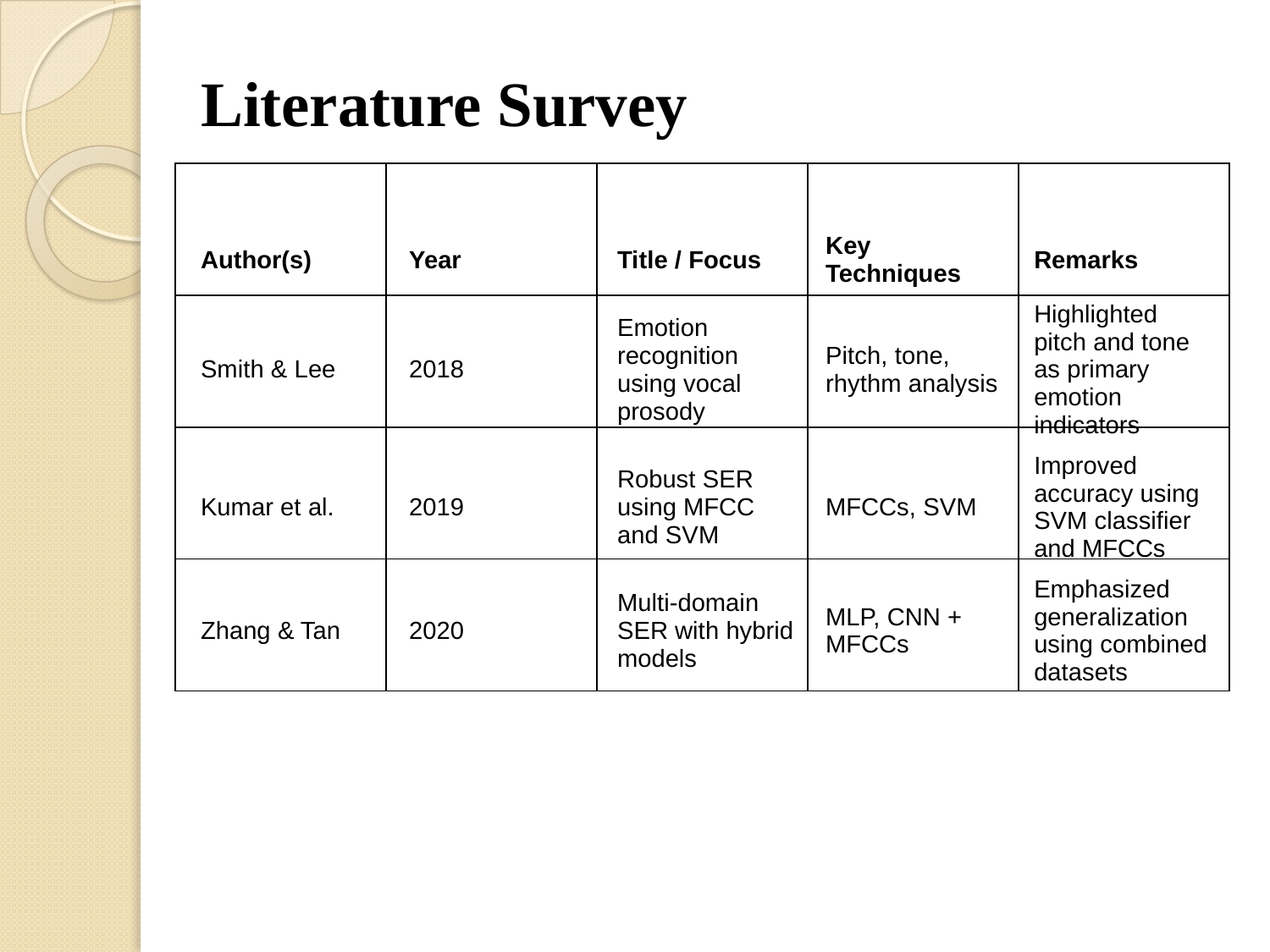

# Literature Survey
|  |  |  |  |  |
| --- | --- | --- | --- | --- |
|  |  |  |  |  |
|  |  |  |  |  |
|  |  |  |  |  |
| Author(s) | Year | Title / Focus | Key Techniques | Remarks |
| --- | --- | --- | --- | --- |
| Smith & Lee | 2018 | Emotion recognition using vocal prosody | Pitch, tone, rhythm analysis | Highlighted pitch and tone as primary emotion indicators |
| Kumar et al. | 2019 | Robust SER using MFCC and SVM | MFCCs, SVM | Improved accuracy using SVM classifier and MFCCs |
| Zhang & Tan | 2020 | Multi-domain SER with hybrid models | MLP, CNN + MFCCs | Emphasized generalization using combined datasets |